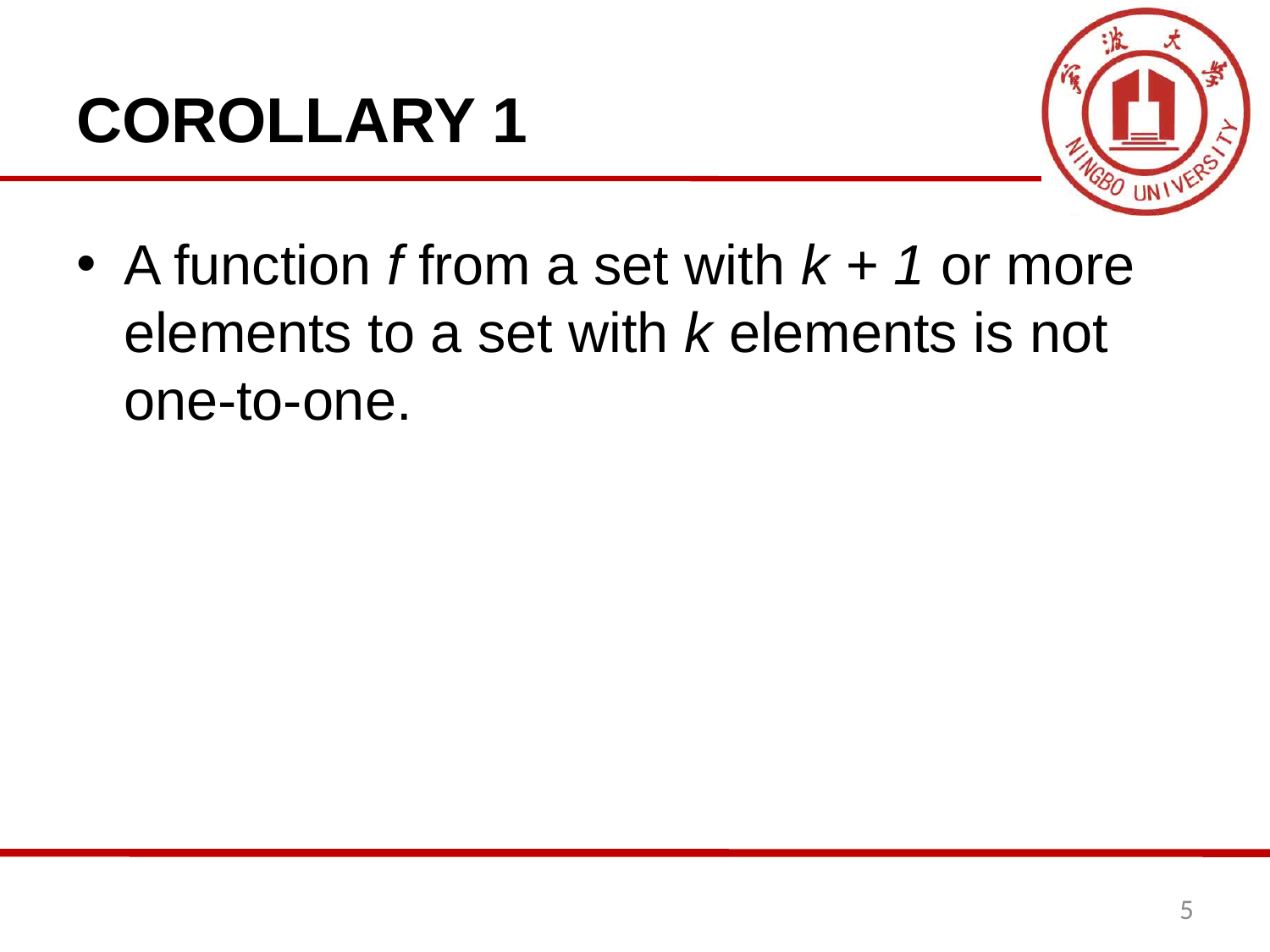

# COROLLARY 1
A function f from a set with k + 1 or more elements to a set with k elements is not one-to-one.
5